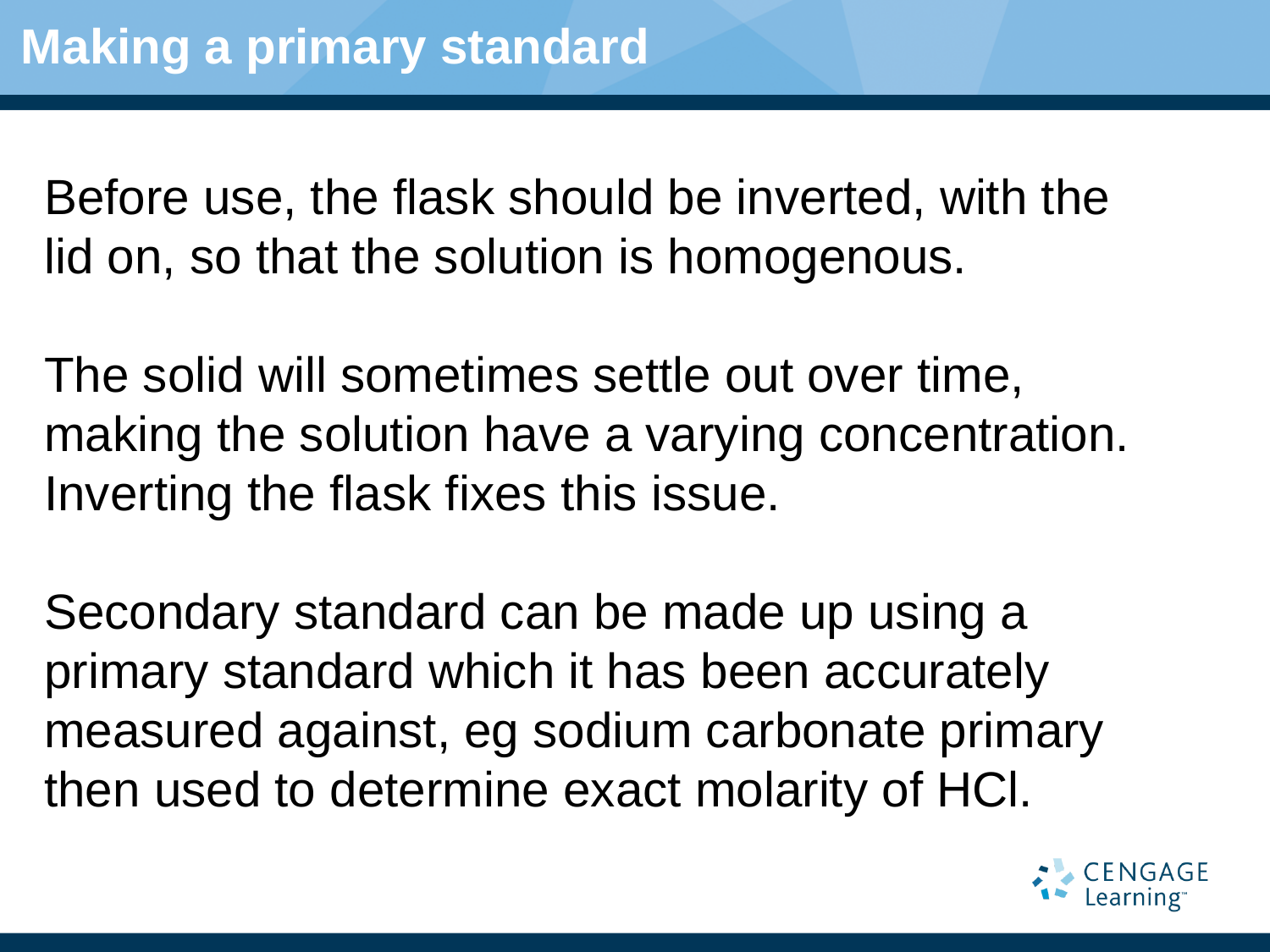

# Making a primary standard
Before use, the flask should be inverted, with the lid on, so that the solution is homogenous.

The solid will sometimes settle out over time, making the solution have a varying concentration. Inverting the flask fixes this issue.

Secondary standard can be made up using a primary standard which it has been accurately measured against, eg sodium carbonate primary then used to determine exact molarity of HCl.